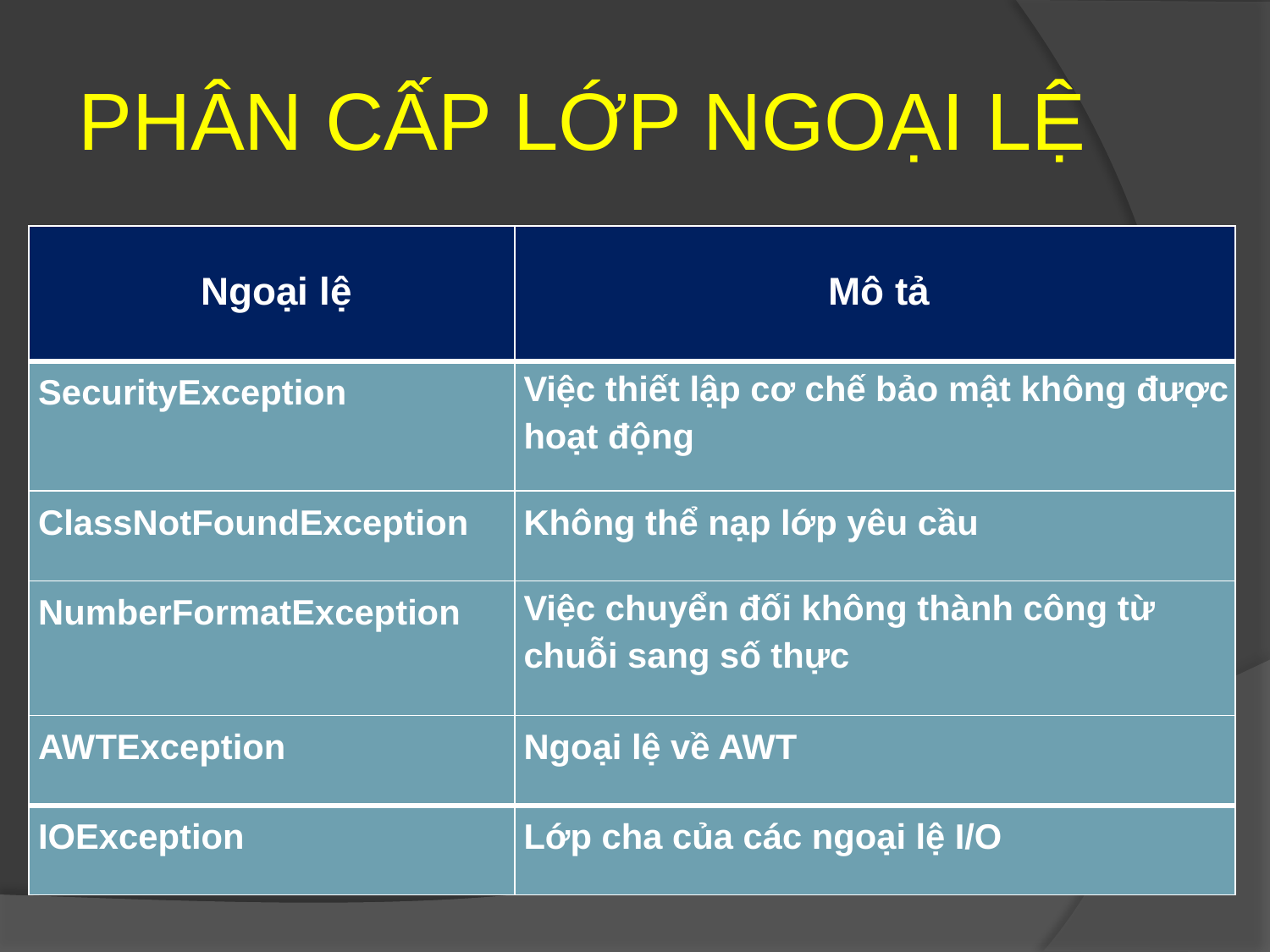

# PHÂN CẤP LỚP NGOẠI LỆ
Một số ngoại lệ thường gặp:

| Ngoại lệ | Mô tả |
| --- | --- |
| SecurityException | Việc thiết lập cơ chế bảo mật không được hoạt động |
| ClassNotFoundException | Không thể nạp lớp yêu cầu |
| NumberFormatException | Việc chuyển đối không thành công từ chuỗi sang số thực |
| AWTException | Ngoại lệ về AWT |
| IOException | Lớp cha của các ngoại lệ I/O |